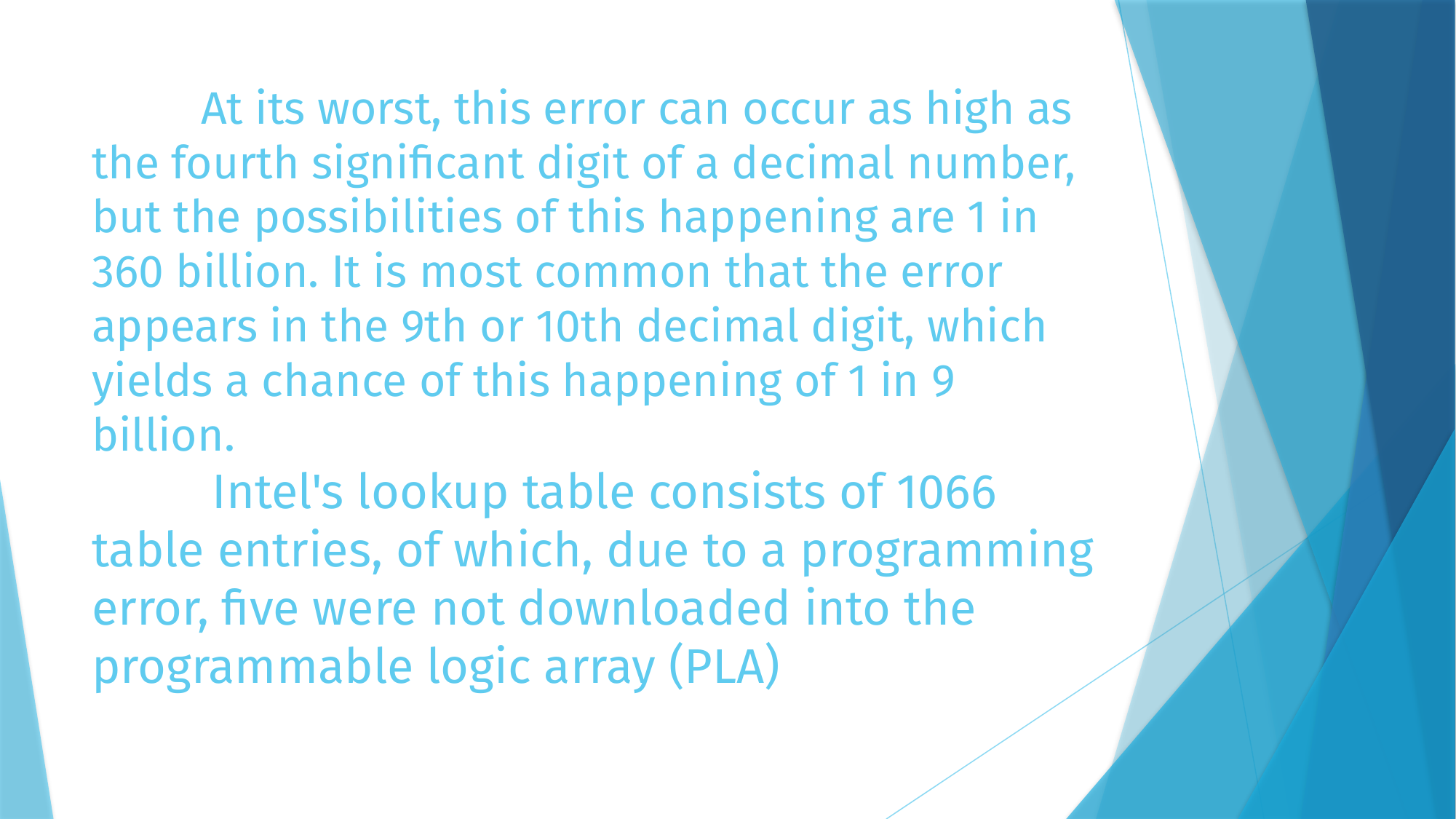

# At its worst, this error can occur as high as the fourth significant digit of a decimal number, but the possibilities of this happening are 1 in 360 billion. It is most common that the error appears in the 9th or 10th decimal digit, which yields a chance of this happening of 1 in 9 billion. Intel's lookup table consists of 1066 table entries, of which, due to a programming error, five were not downloaded into the programmable logic array (PLA)